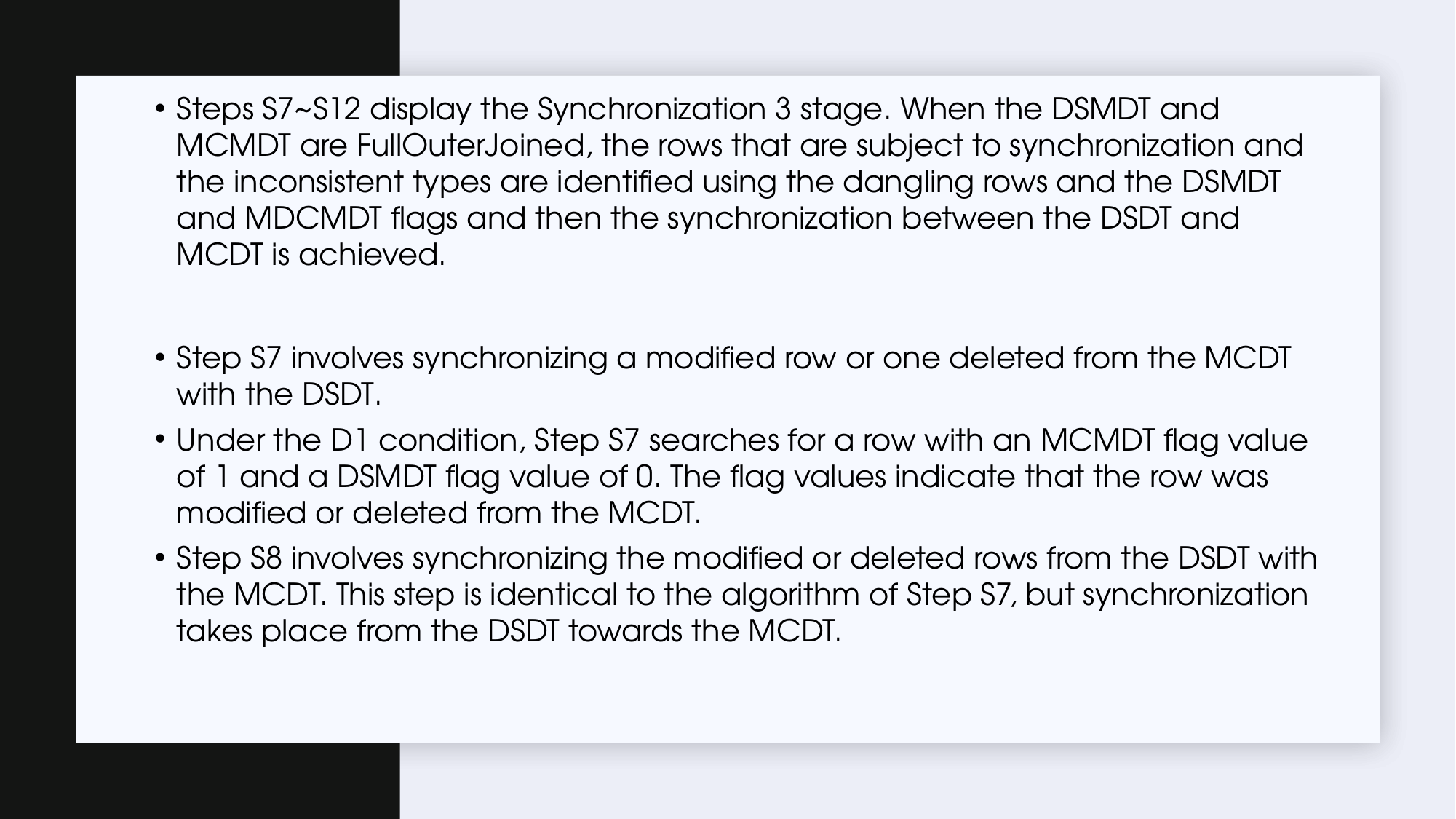

#
Steps S7~S12 display the Synchronization 3 stage. When the DSMDT and MCMDT are FullOuterJoined, the rows that are subject to synchronization and the inconsistent types are identified using the dangling rows and the DSMDT and MDCMDT flags and then the synchronization between the DSDT and MCDT is achieved.

Step S7 involves synchronizing a modified row or one deleted from the MCDT with the DSDT.
Under the D1 condition, Step S7 searches for a row with an MCMDT flag value of 1 and a DSMDT flag value of 0. The flag values indicate that the row was modified or deleted from the MCDT.
Step S8 involves synchronizing the modified or deleted rows from the DSDT with the MCDT. This step is identical to the algorithm of Step S7, but synchronization takes place from the DSDT towards the MCDT.